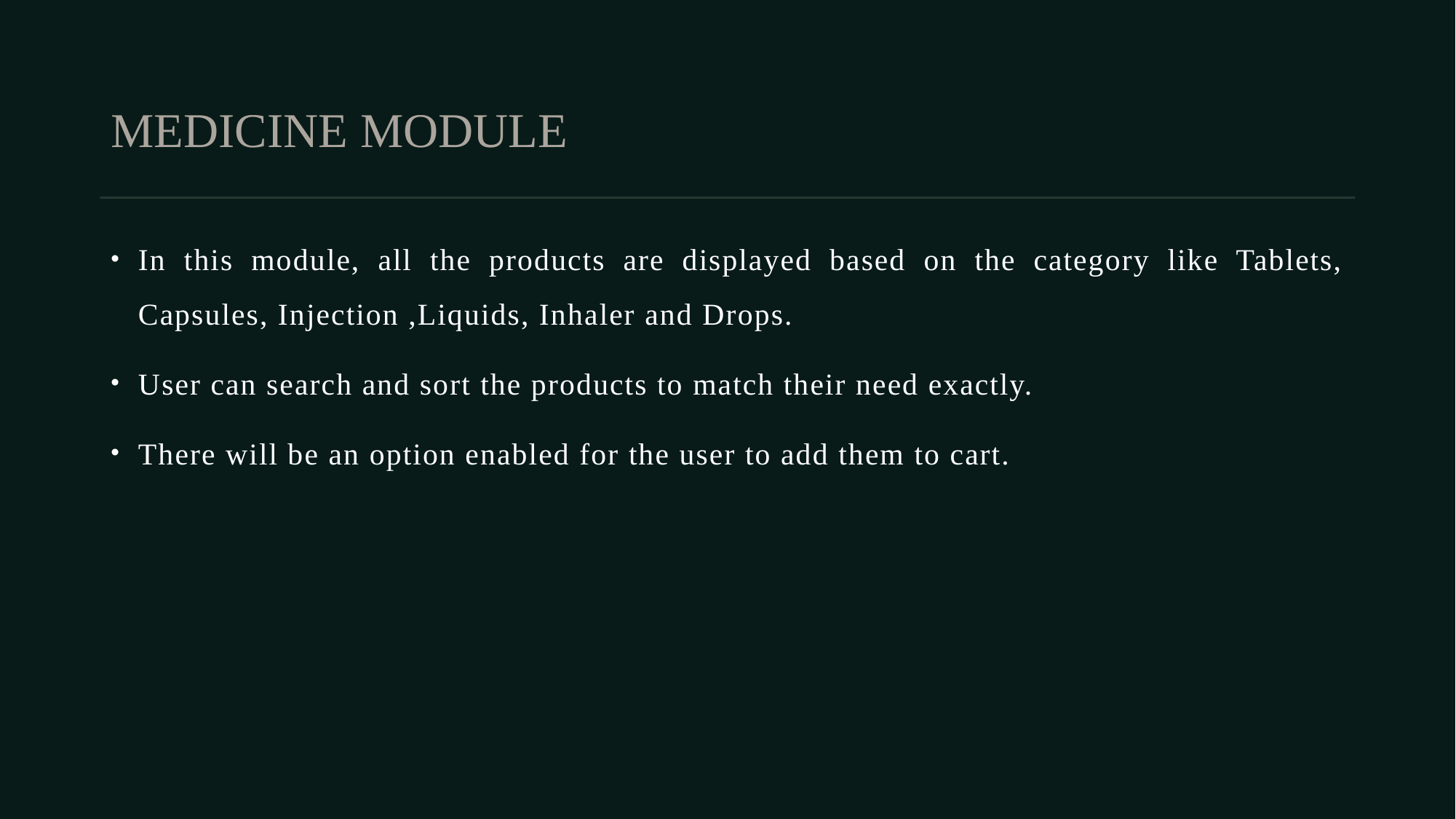

# MEDICINE MODULE
In this module, all the products are displayed based on the category like Tablets, Capsules, Injection ,Liquids, Inhaler and Drops.
User can search and sort the products to match their need exactly.
There will be an option enabled for the user to add them to cart.